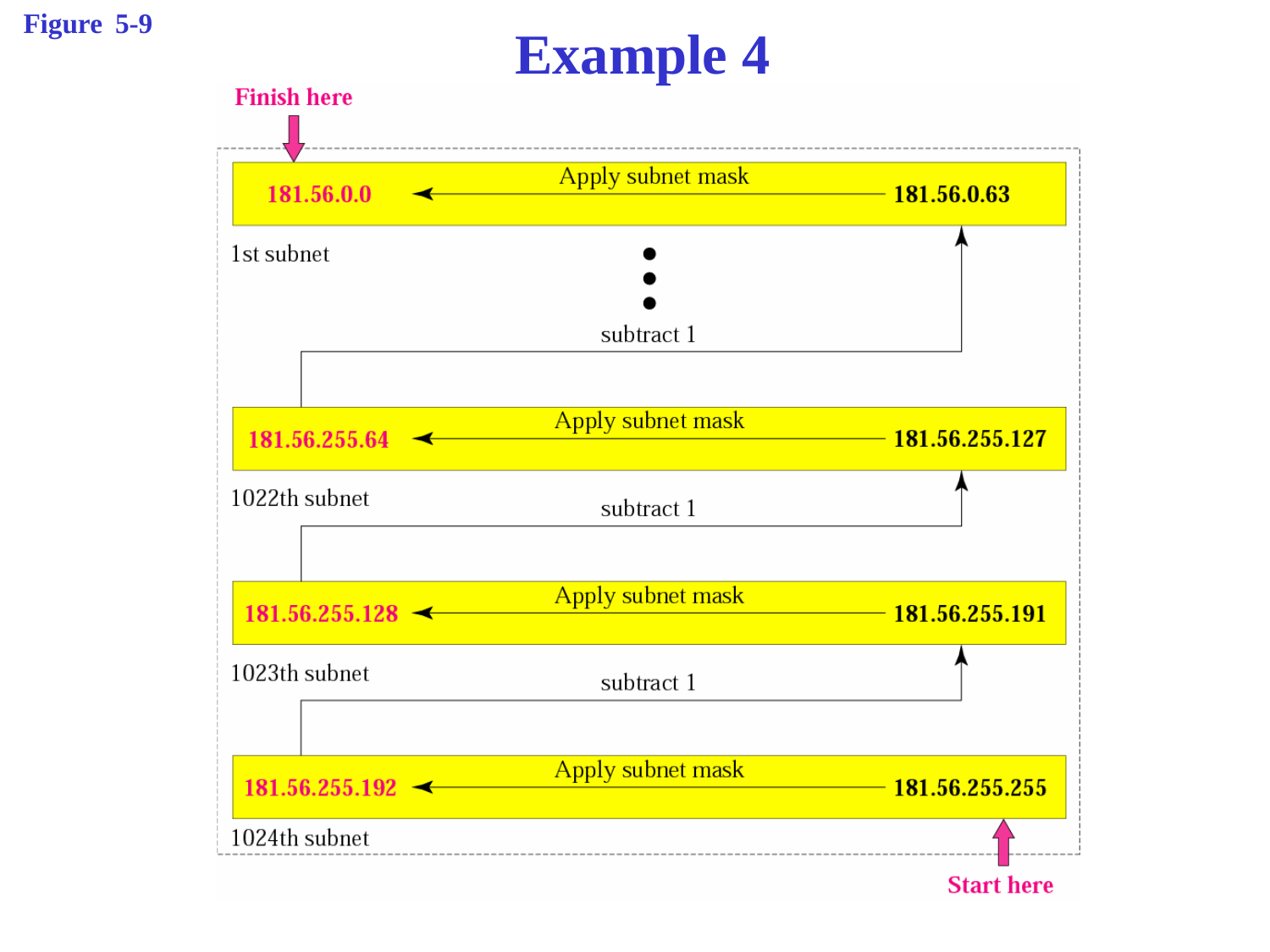

Figure 5-9
# Example 4

McGraw-Hill
©The McGraw-Hill Companies, Inc., 2000